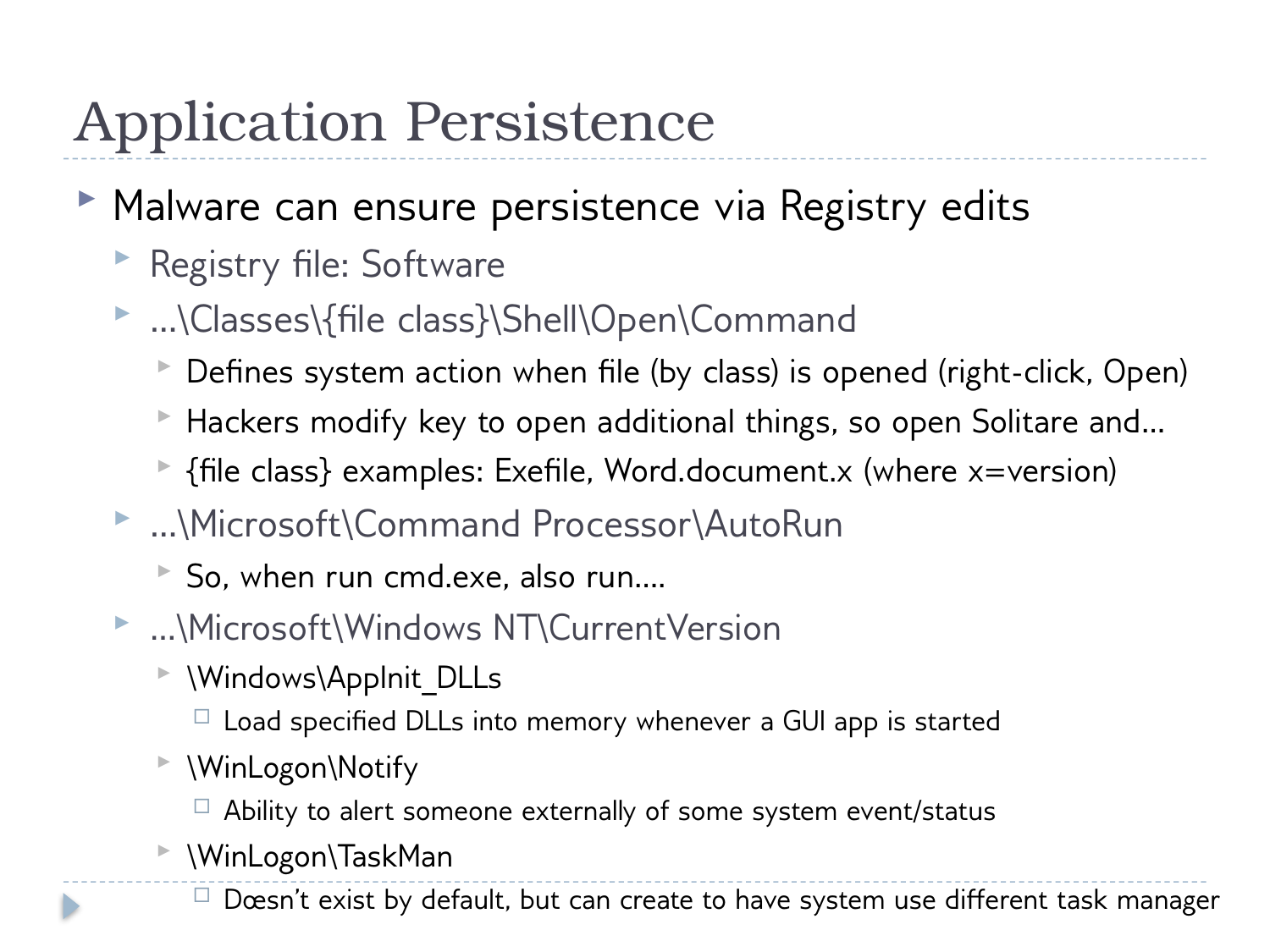

# Application Persistence
Malware can ensure persistence via Registry edits
Registry file: Software
…\Classes\{file class}\Shell\Open\Command
Defines system action when file (by class) is opened (right-click, Open)
Hackers modify key to open additional things, so open Solitare and…
{file class} examples: Exefile, Word.document.x (where x=version)
…\Microsoft\Command Processor\AutoRun
So, when run cmd.exe, also run….
…\Microsoft\Windows NT\CurrentVersion
\Windows\AppInit_DLLs
Load specified DLLs into memory whenever a GUI app is started
\WinLogon\Notify
Ability to alert someone externally of some system event/status
\WinLogon\TaskMan
Doesn’t exist by default, but can create to have system use different task manager